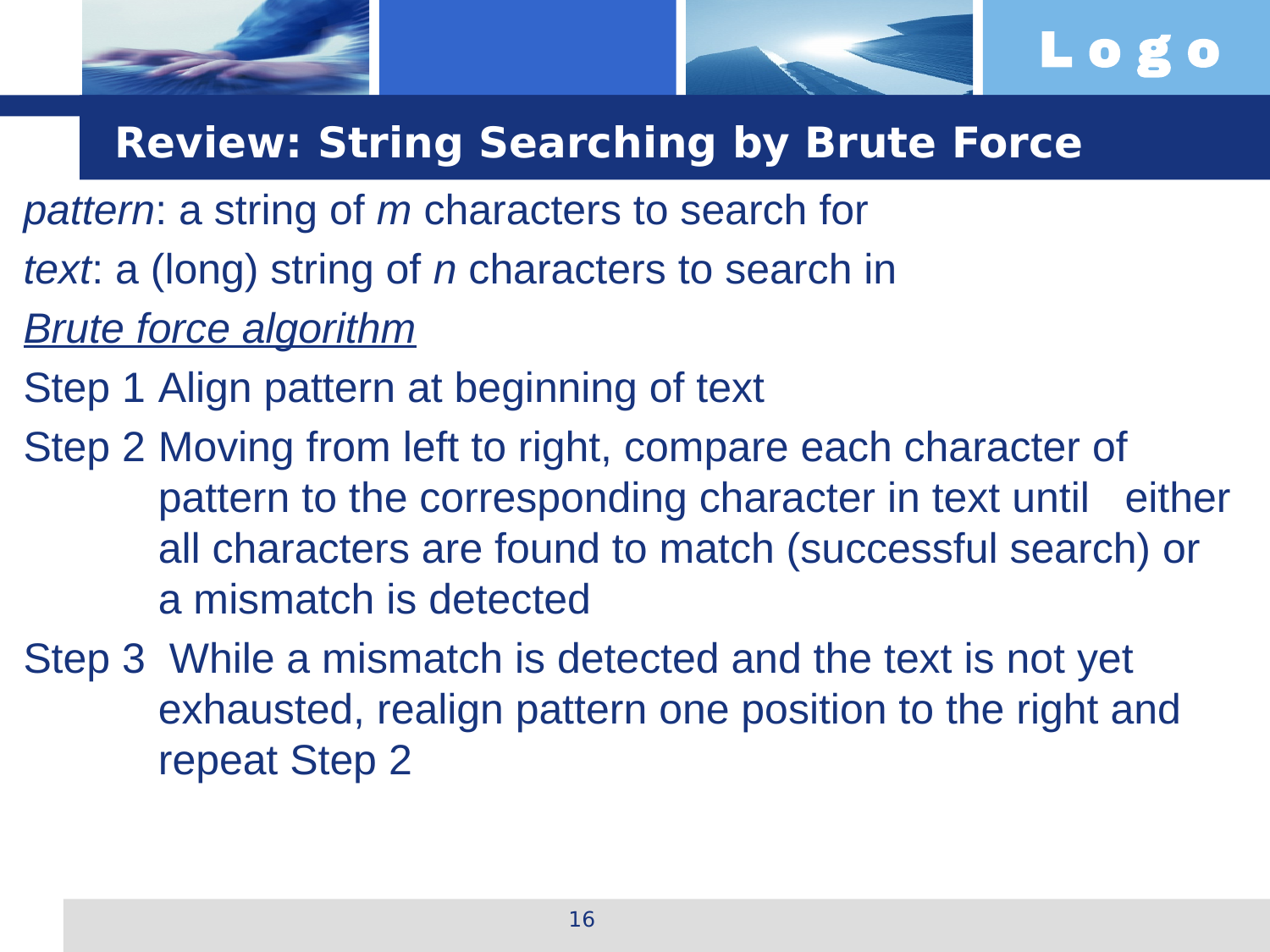

# Review: String Searching by Brute Force
pattern: a string of m characters to search for
text: a (long) string of n characters to search in
Brute force algorithm
Step 1	Align pattern at beginning of text
Step 2	Moving from left to right, compare each character of pattern to the corresponding character in text until   either all characters are found to match (successful search) or a mismatch is detected
Step 3  While a mismatch is detected and the text is not yet exhausted, realign pattern one position to the right and repeat Step 2
16